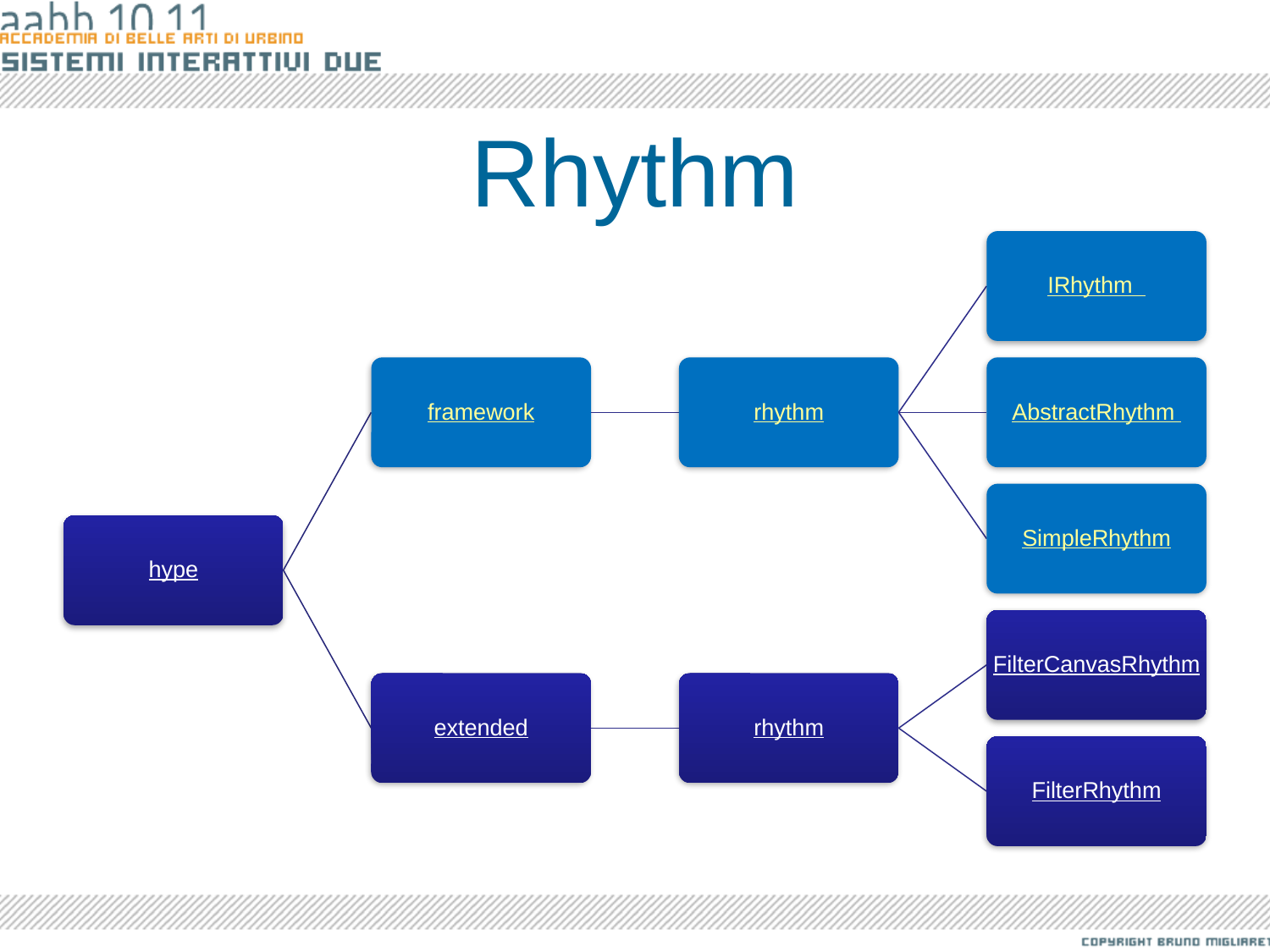

# Rhythm
hype

framework

rhythm

IRhythm

AbstractRhythm

SimpleRhythm

extended

rhythm

FilterCanvasRhythm

FilterRhythm